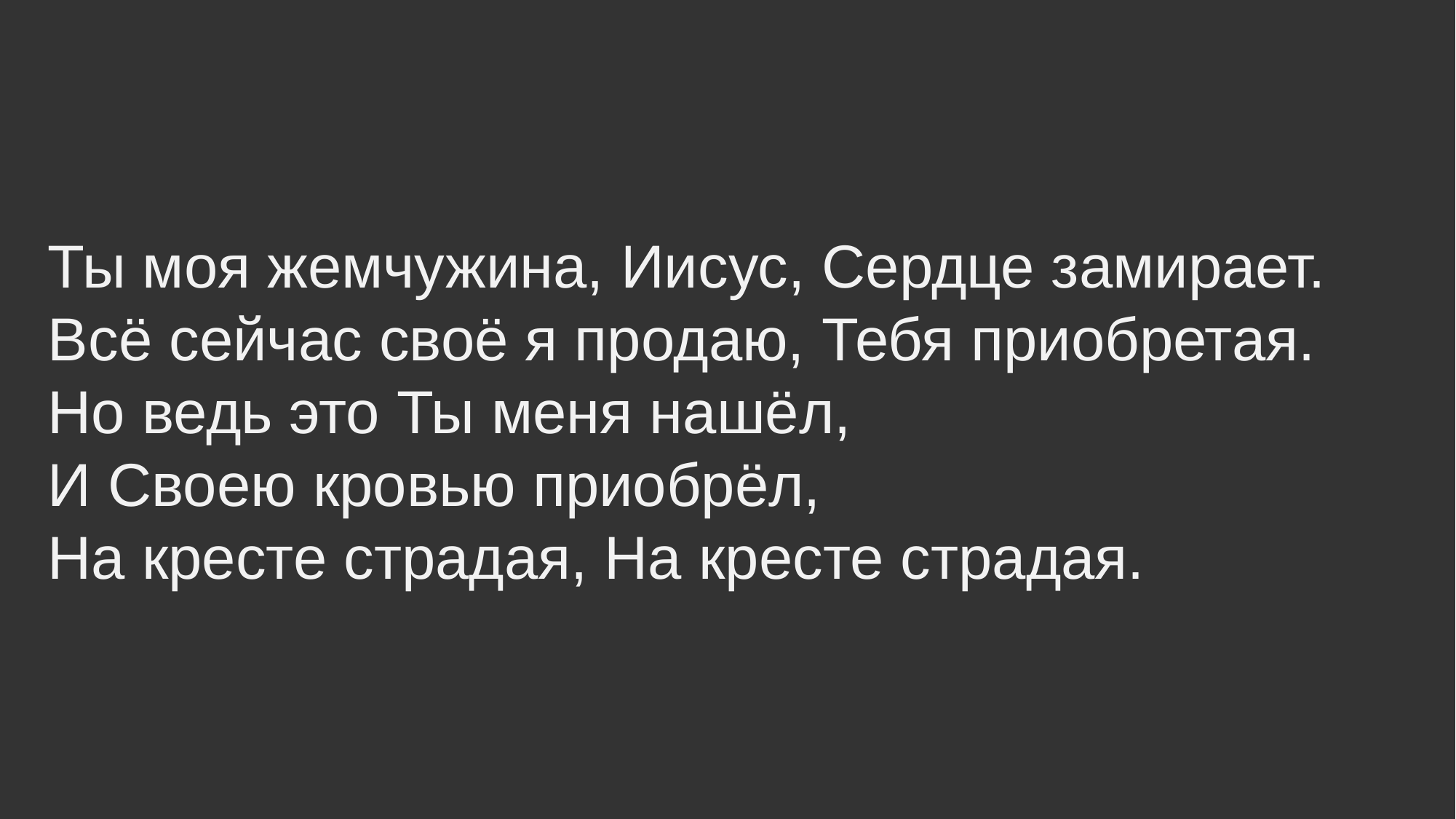

Ты моя жемчужина, Иисус, Сердце замирает.
Всё сейчас своё я продаю, Тебя приобретая.
Но ведь это Ты меня нашёл,
И Своею кровью приобрёл,
На кресте страдая, На кресте страдая.